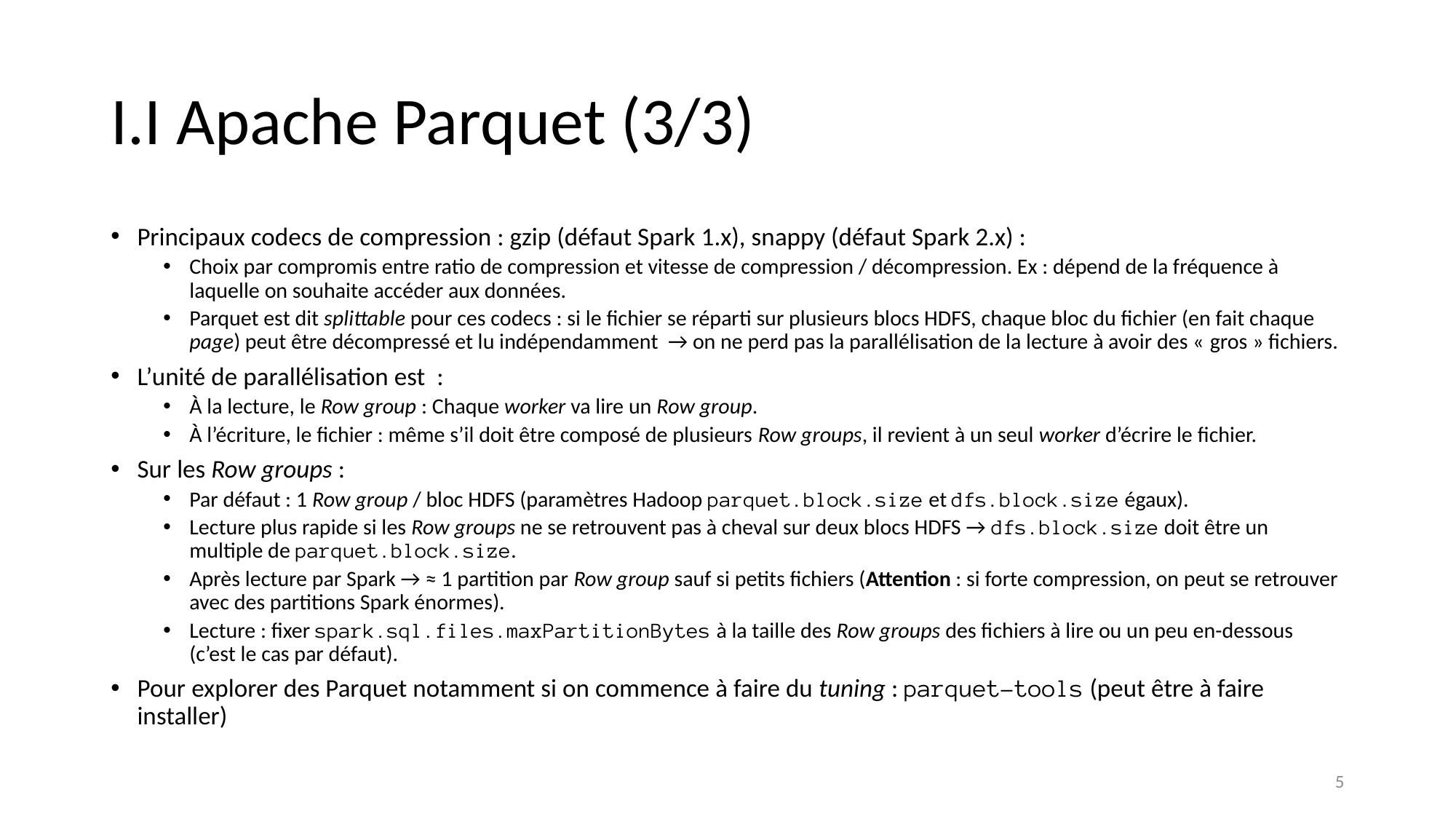

# I.I Apache Parquet (3/3)
Principaux codecs de compression : gzip (défaut Spark 1.x), snappy (défaut Spark 2.x) :
Choix par compromis entre ratio de compression et vitesse de compression / décompression. Ex : dépend de la fréquence à laquelle on souhaite accéder aux données.
Parquet est dit splittable pour ces codecs : si le fichier se réparti sur plusieurs blocs HDFS, chaque bloc du fichier (en fait chaque page) peut être décompressé et lu indépendamment  → on ne perd pas la parallélisation de la lecture à avoir des « gros » fichiers.
L’unité de parallélisation est  :
À la lecture, le Row group : Chaque worker va lire un Row group.
À l’écriture, le fichier : même s’il doit être composé de plusieurs Row groups, il revient à un seul worker d’écrire le fichier.
Sur les Row groups :
Par défaut : 1 Row group / bloc HDFS (paramètres Hadoop parquet.block.size et dfs.block.size égaux).
Lecture plus rapide si les Row groups ne se retrouvent pas à cheval sur deux blocs HDFS → dfs.block.size doit être un multiple de parquet.block.size.
Après lecture par Spark → ≈ 1 partition par Row group sauf si petits fichiers (Attention : si forte compression, on peut se retrouver avec des partitions Spark énormes).
Lecture : fixer spark.sql.files.maxPartitionBytes à la taille des Row groups des fichiers à lire ou un peu en-dessous (c’est le cas par défaut).
Pour explorer des Parquet notamment si on commence à faire du tuning : parquet-tools (peut être à faire installer)
5